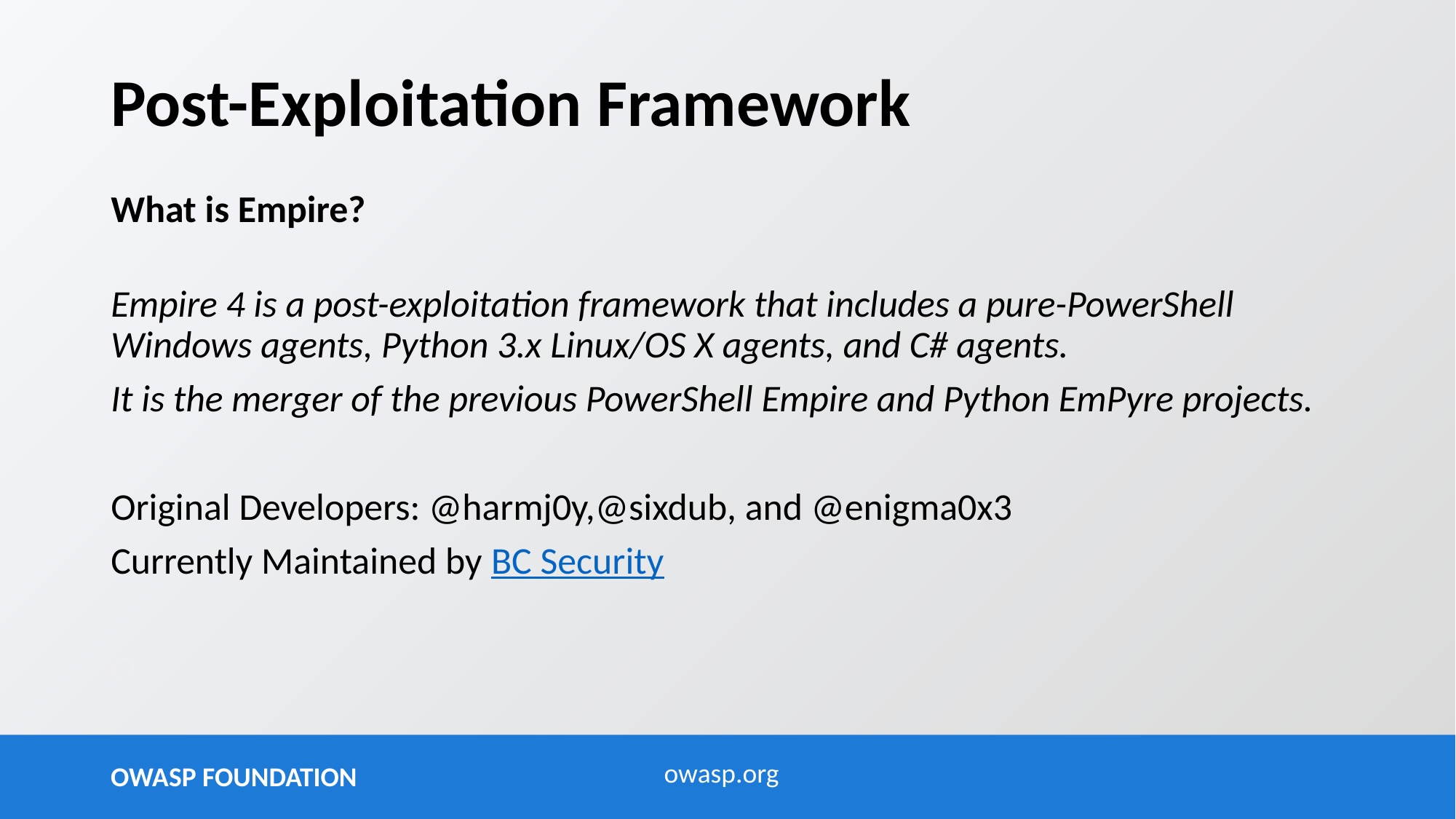

Post-Exploitation Framework
What is Empire?

Empire 4 is a post-exploitation framework that includes a pure-PowerShell Windows agents, Python 3.x Linux/OS X agents, and C# agents.
It is the merger of the previous PowerShell Empire and Python EmPyre projects.

Original Developers: @harmj0y,@sixdub, and @enigma0x3
Currently Maintained by BC Security

O